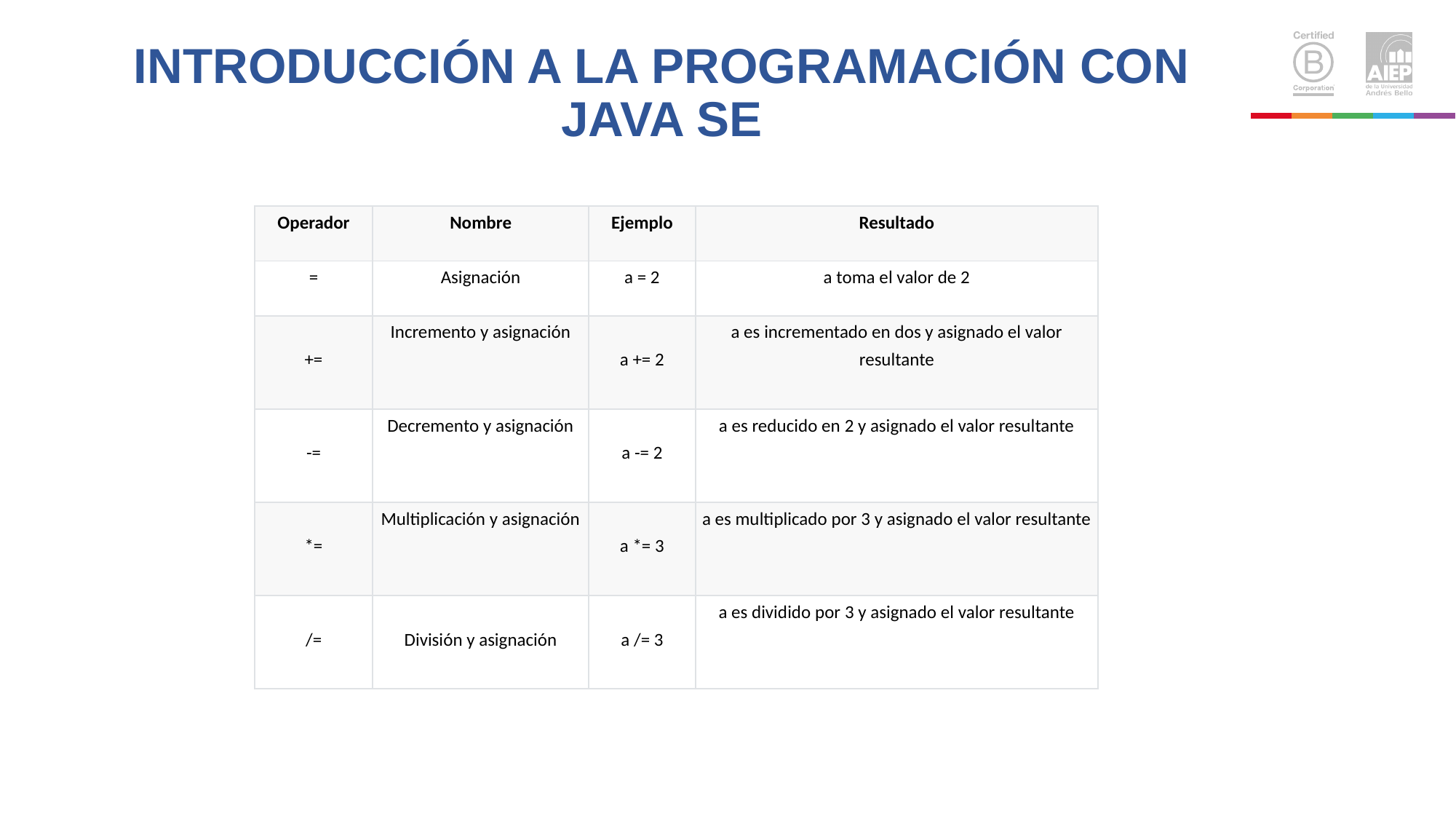

# INTRODUCCIÓN A LA PROGRAMACIÓN CON JAVA SE

| Operador | Nombre | Ejemplo | Resultado |
| --- | --- | --- | --- |
| = | Asignación | a = 2 | a toma el valor de 2 |
| += | Incremento y asignación | a += 2 | a es incrementado en dos y asignado el valor resultante |
| -= | Decremento y asignación | a -= 2 | a es reducido en 2 y asignado el valor resultante |
| \*= | Multiplicación y asignación | a \*= 3 | a es multiplicado por 3 y asignado el valor resultante |
| /= | División y asignación | a /= 3 | a es dividido por 3 y asignado el valor resultante |